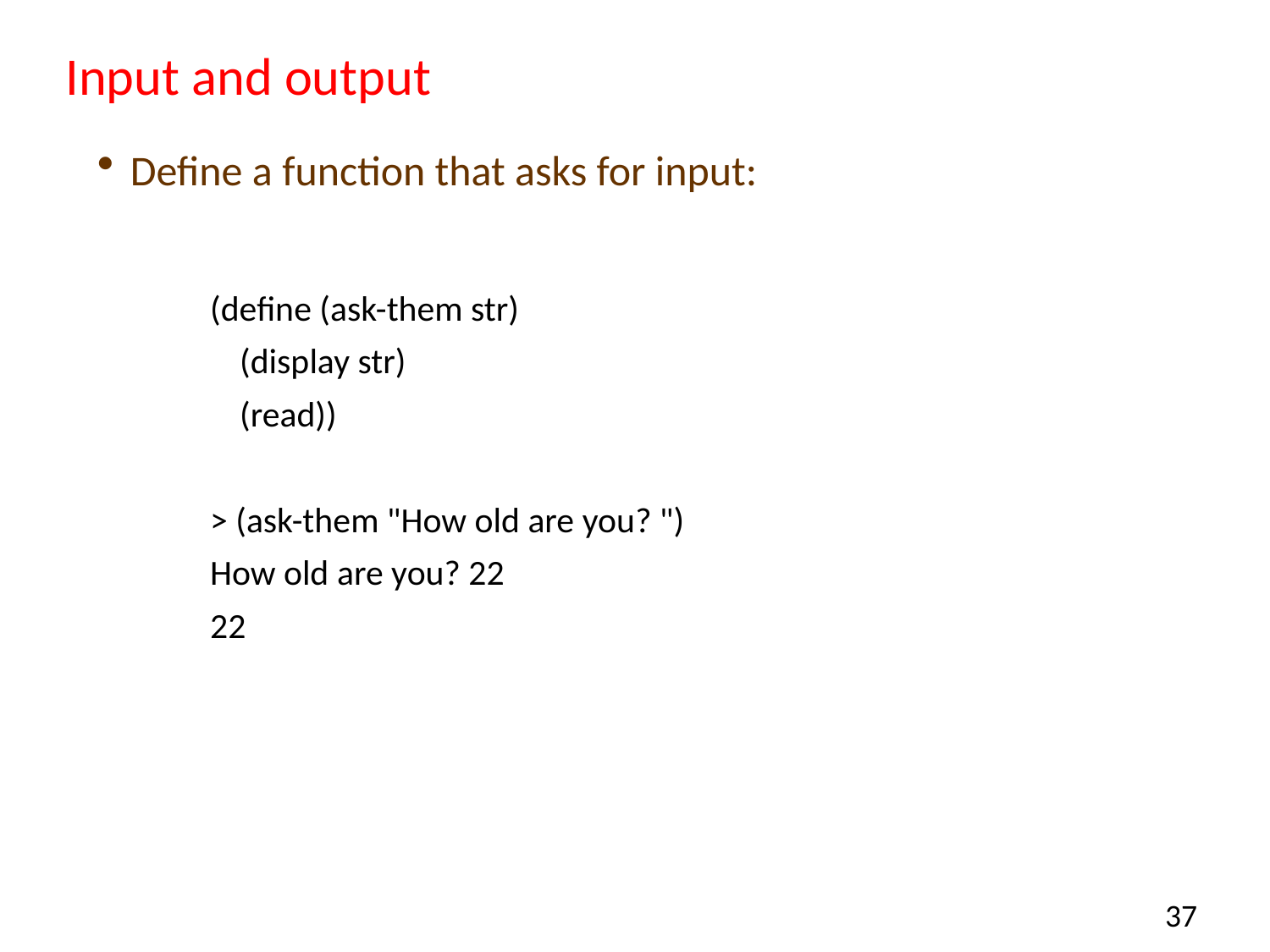

# Input and output
Define a function that asks for input:

(define (ask-them str)
	(display str)
	(read))

> (ask-them "How old are you? ")
How old are you? 22
22

37